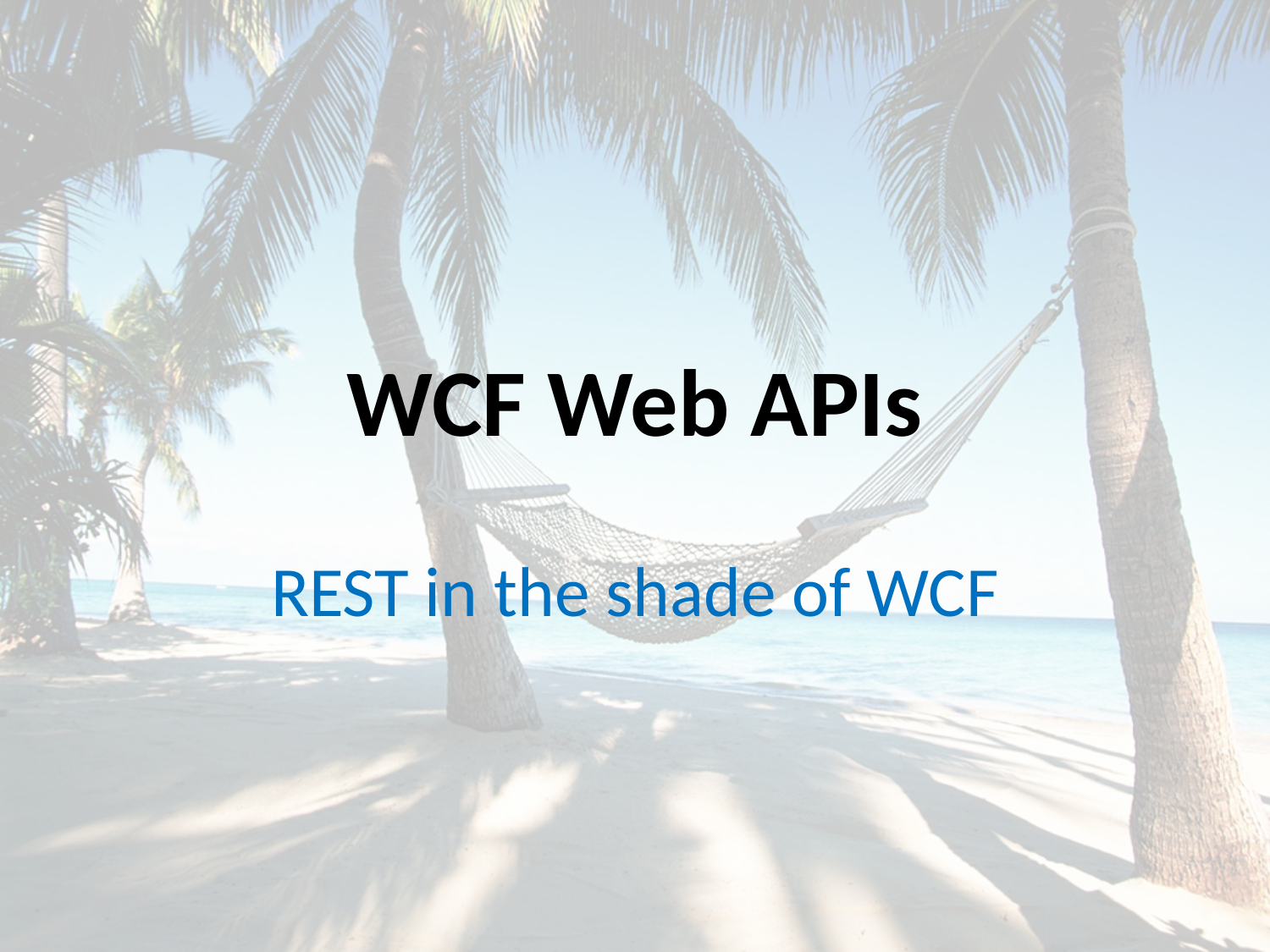

# WCF Web APIs
REST in the shade of WCF